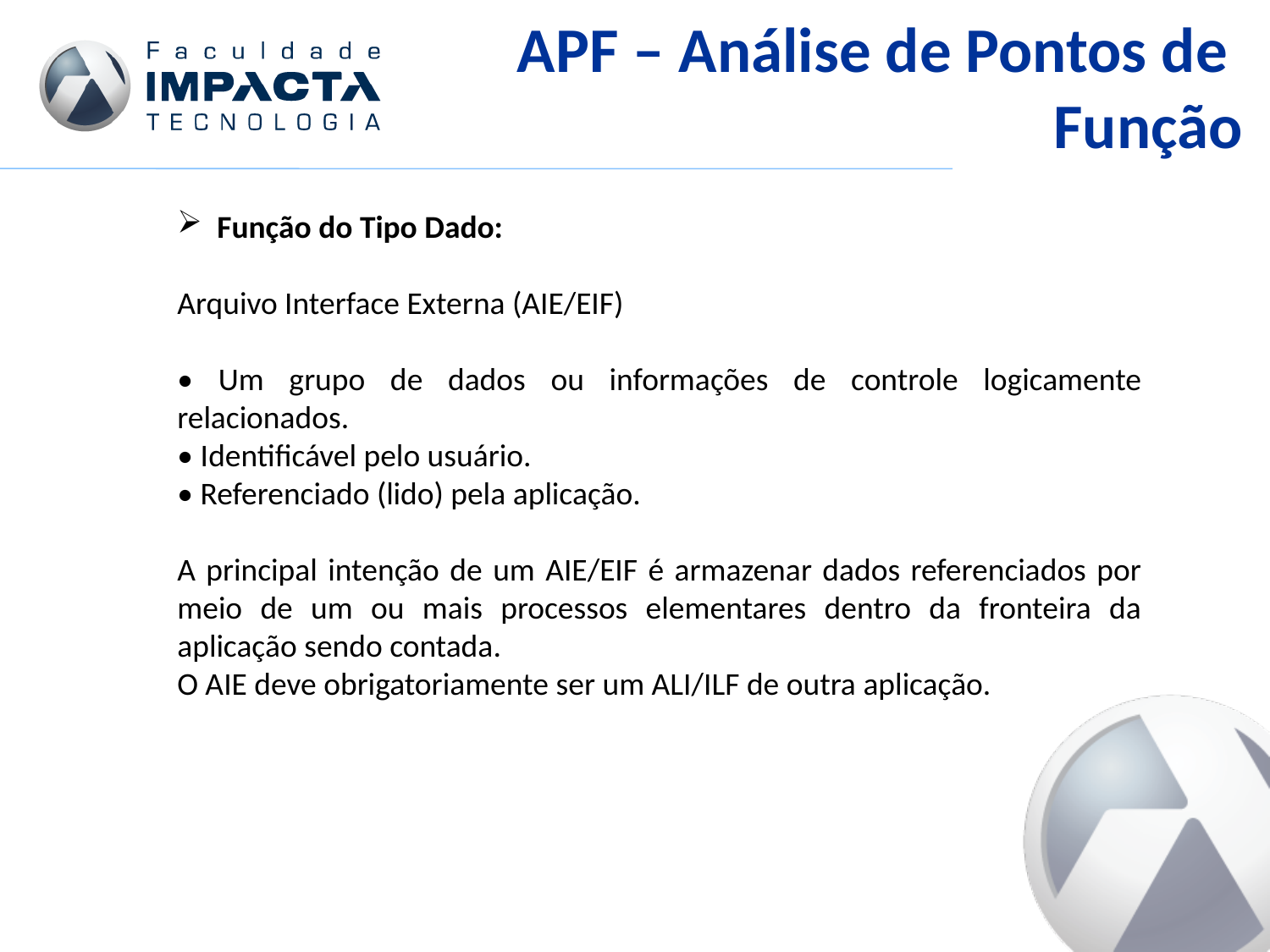

APF – Análise de Pontos de
Função
Função do Tipo Dado:

Arquivo Interface Externa (AIE/EIF)

• Um grupo de dados ou informações de controle logicamente relacionados.
• Identificável pelo usuário.
• Referenciado (lido) pela aplicação.

A principal intenção de um AIE/EIF é armazenar dados referenciados por meio de um ou mais processos elementares dentro da fronteira da aplicação sendo contada.
O AIE deve obrigatoriamente ser um ALI/ILF de outra aplicação.